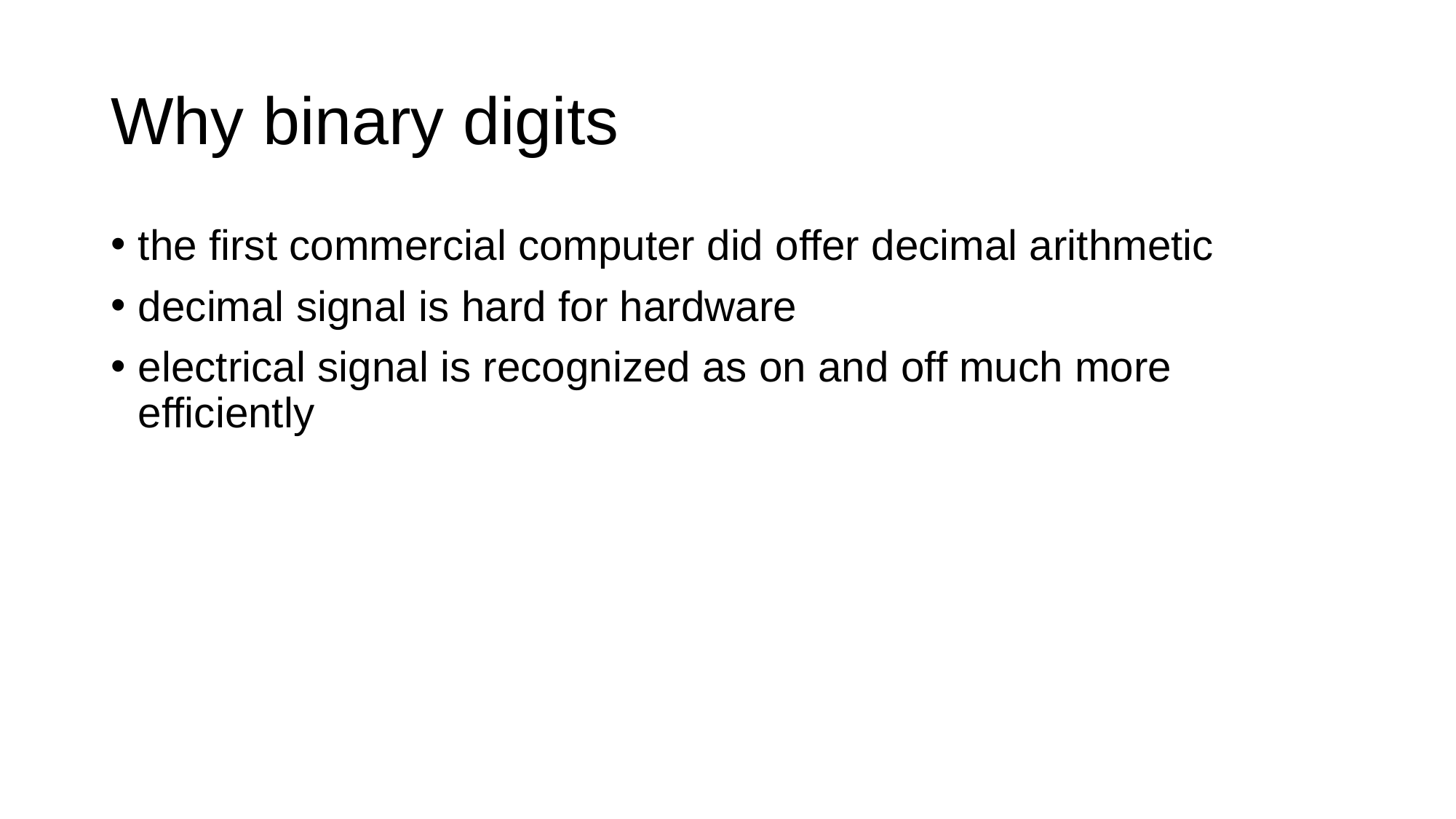

# Why binary digits
the first commercial computer did offer decimal arithmetic
decimal signal is hard for hardware
electrical signal is recognized as on and off much more efficiently